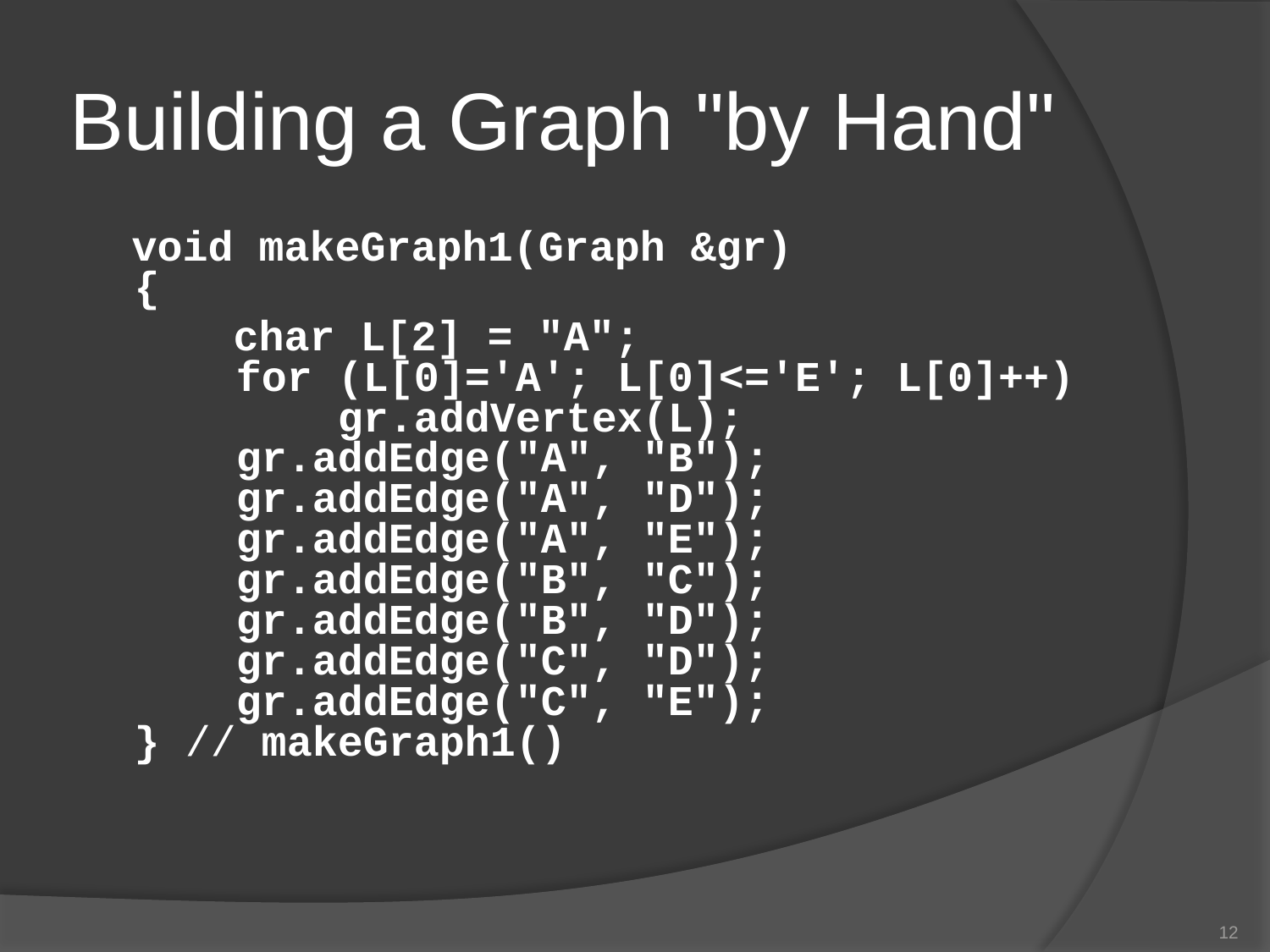

# Building a Graph "by Hand"
  void makeGraph1(Graph &gr)
{
      char L[2] = "A";
    for (L[0]='A'; L[0]<='E'; L[0]++)
        gr.addVertex(L);
    gr.addEdge("A", "B");
    gr.addEdge("A", "D");
    gr.addEdge("A", "E");
    gr.addEdge("B", "C");
    gr.addEdge("B", "D");
    gr.addEdge("C", "D");
    gr.addEdge("C", "E");
} // makeGraph1()
12